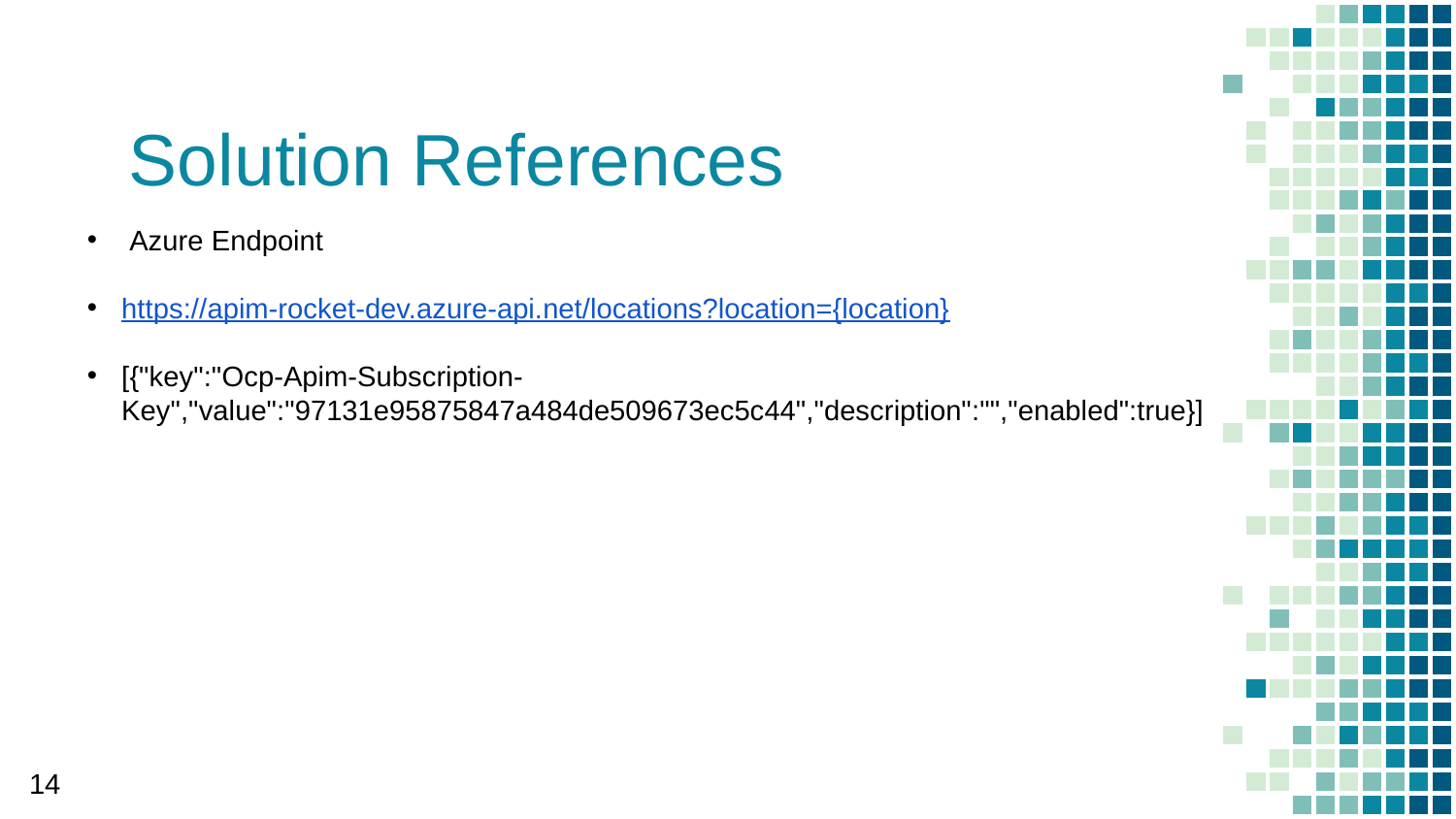

# Solution References
 Azure Endpoint

https://apim-rocket-dev.azure-api.net/locations?location={location}

[{"key":"Ocp-Apim-Subscription-Key","value":"97131e95875847a484de509673ec5c44","description":"","enabled":true}]

14